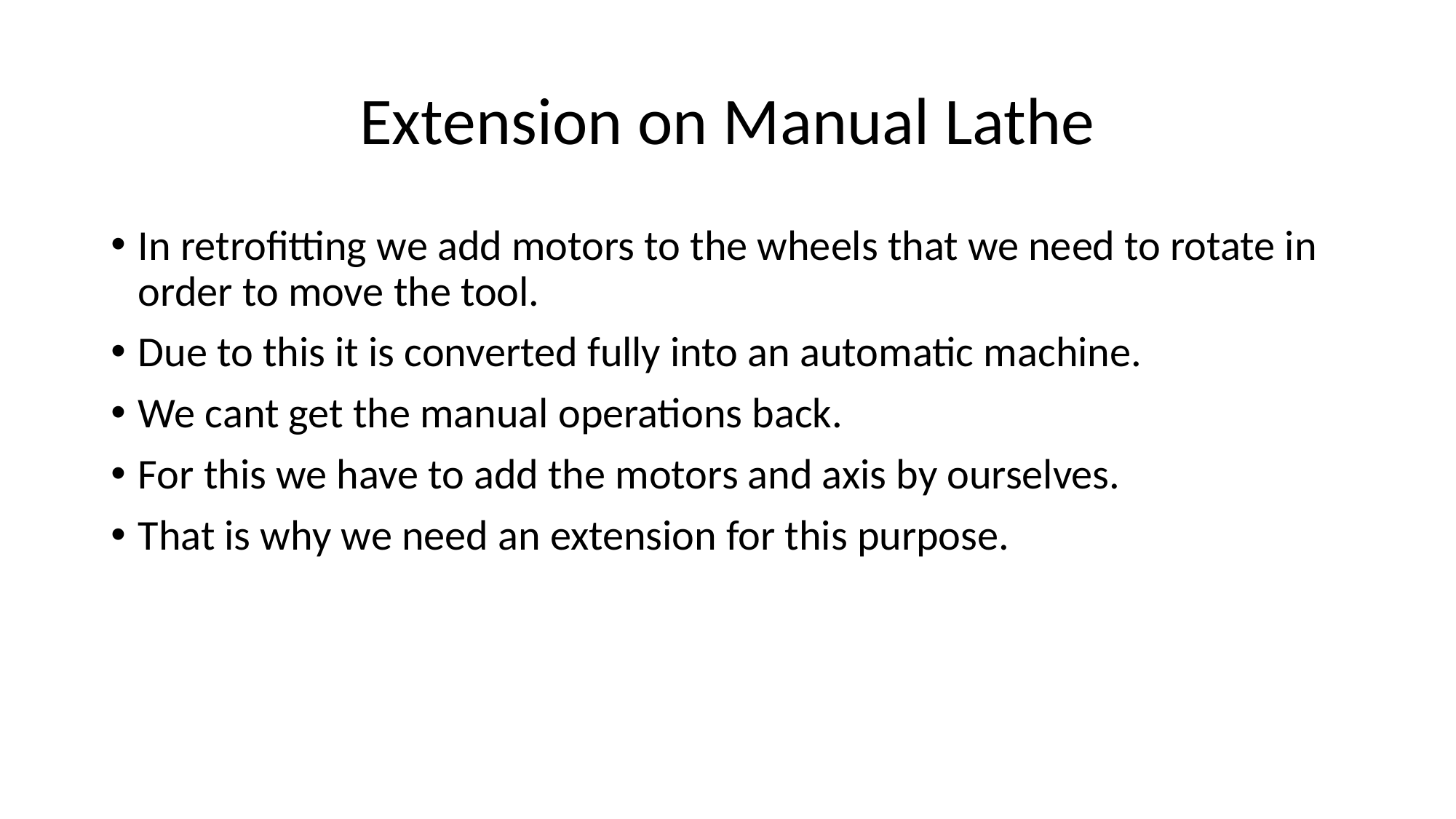

# Extension on Manual Lathe
In retrofitting we add motors to the wheels that we need to rotate in order to move the tool.
Due to this it is converted fully into an automatic machine.
We cant get the manual operations back.
For this we have to add the motors and axis by ourselves.
That is why we need an extension for this purpose.